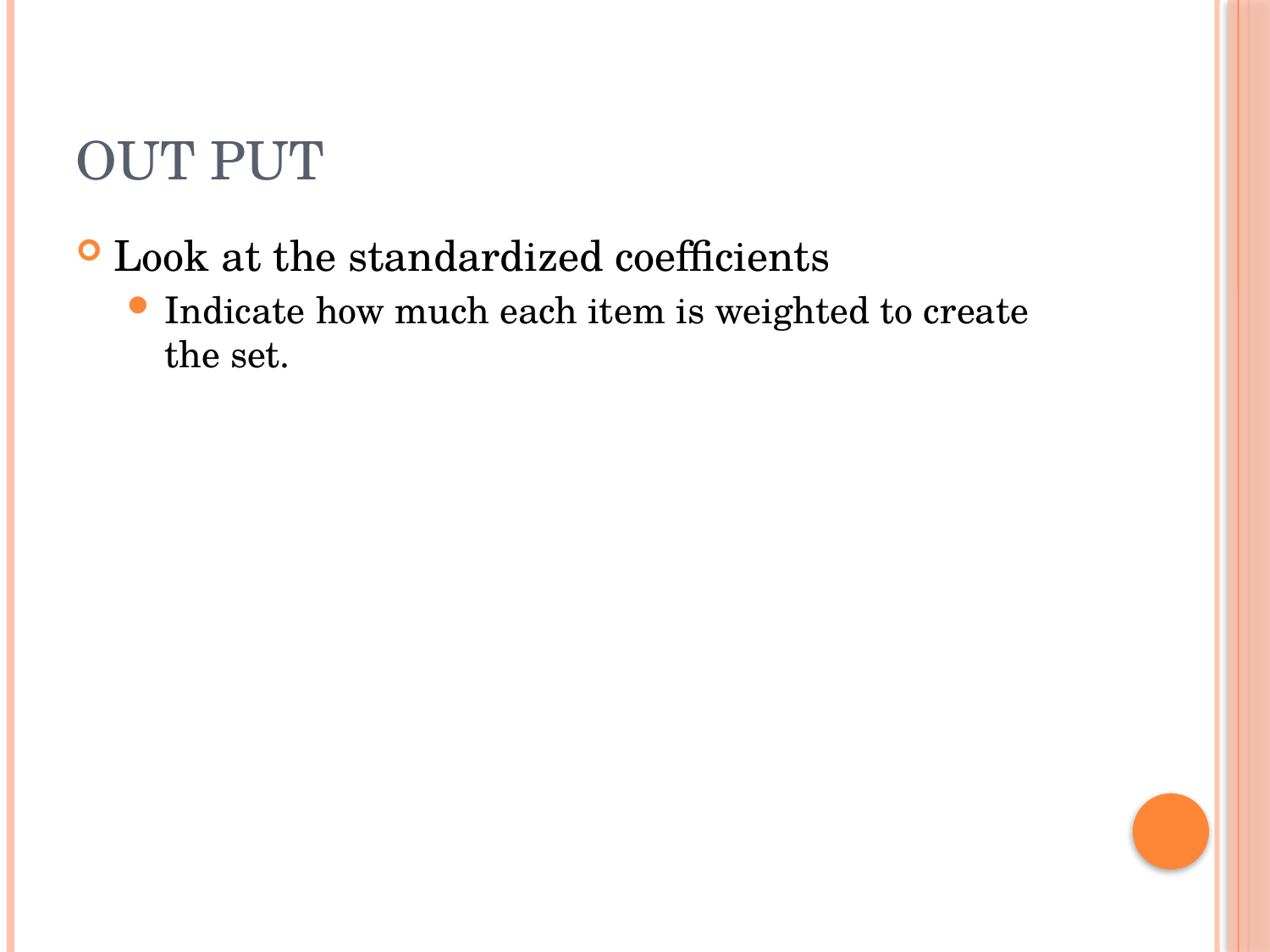

# Out put
Look at the standardized coefficients
Indicate how much each item is weighted to create the set.